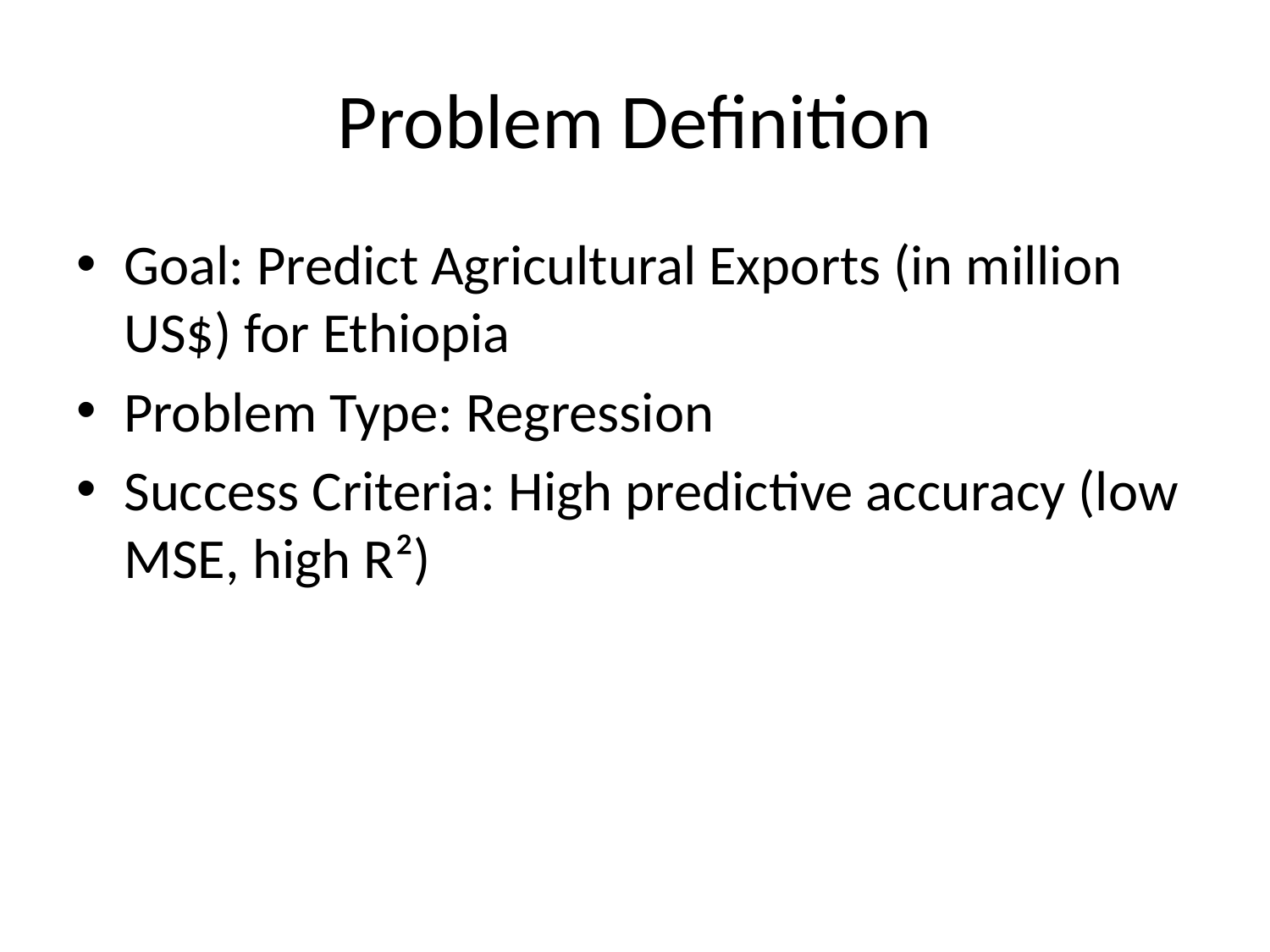

# Problem Definition
Goal: Predict Agricultural Exports (in million US$) for Ethiopia
Problem Type: Regression
Success Criteria: High predictive accuracy (low MSE, high R²)